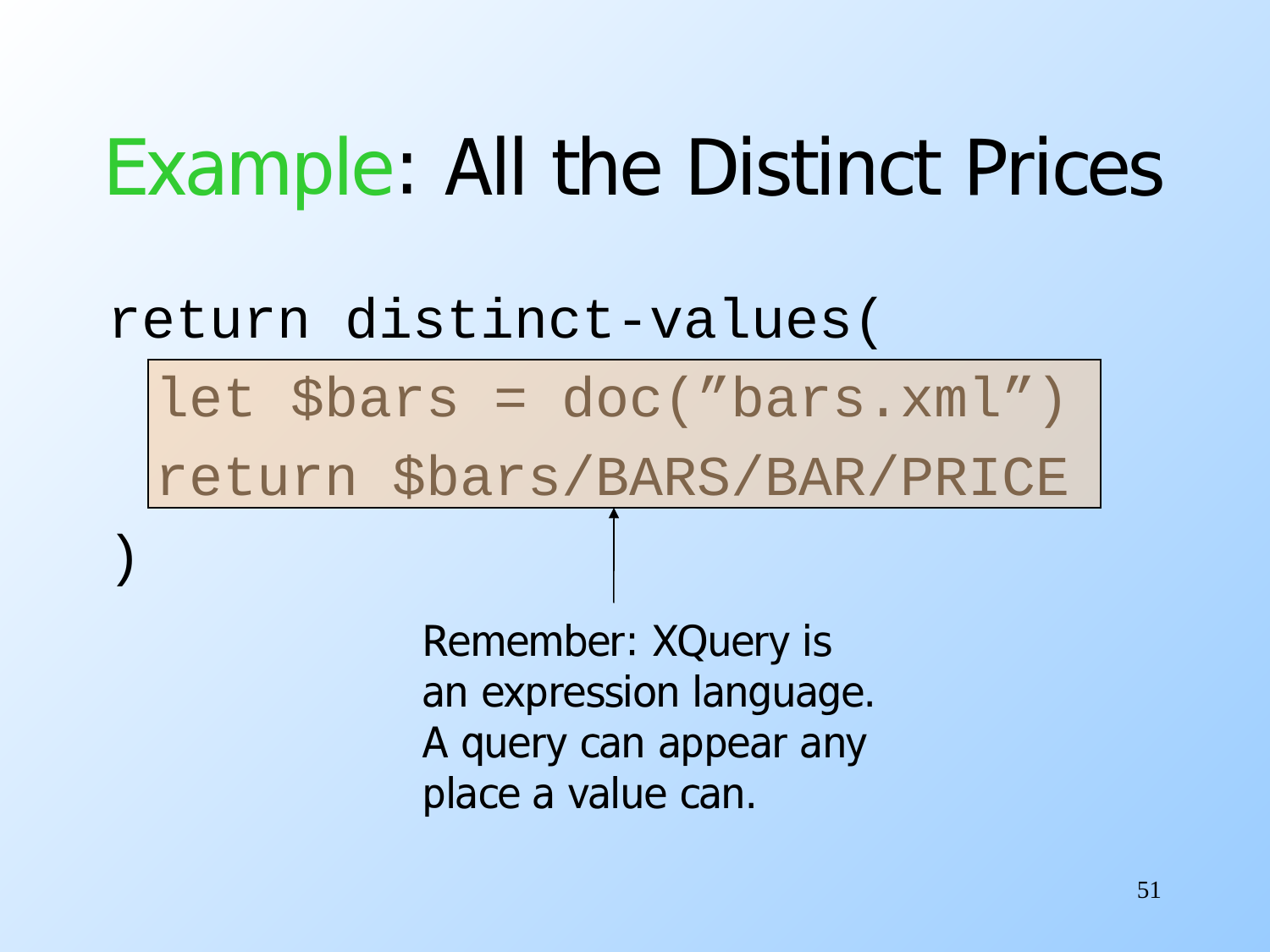

# Example: All the Distinct Prices
return distinct-values(
	let $bars = doc(”bars.xml”)
	return $bars/BARS/BAR/PRICE
)

Remember: XQuery is
an expression language.
A query can appear any
place a value can.
51